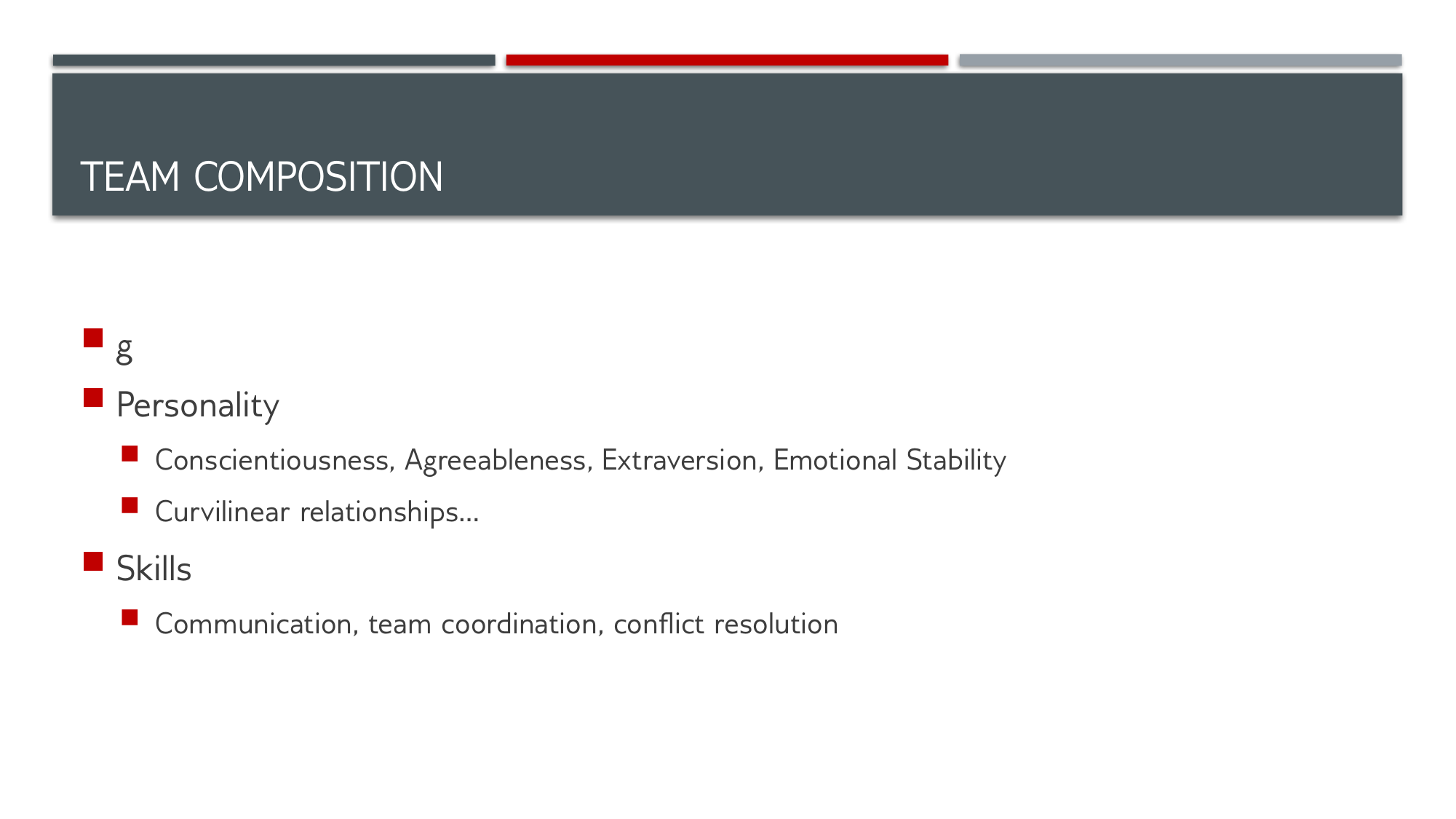

# Team Composition
g
Personality
Conscientiousness, Agreeableness, Extraversion, Emotional Stability
Curvilinear relationships…
Skills
Communication, team coordination, conflict resolution